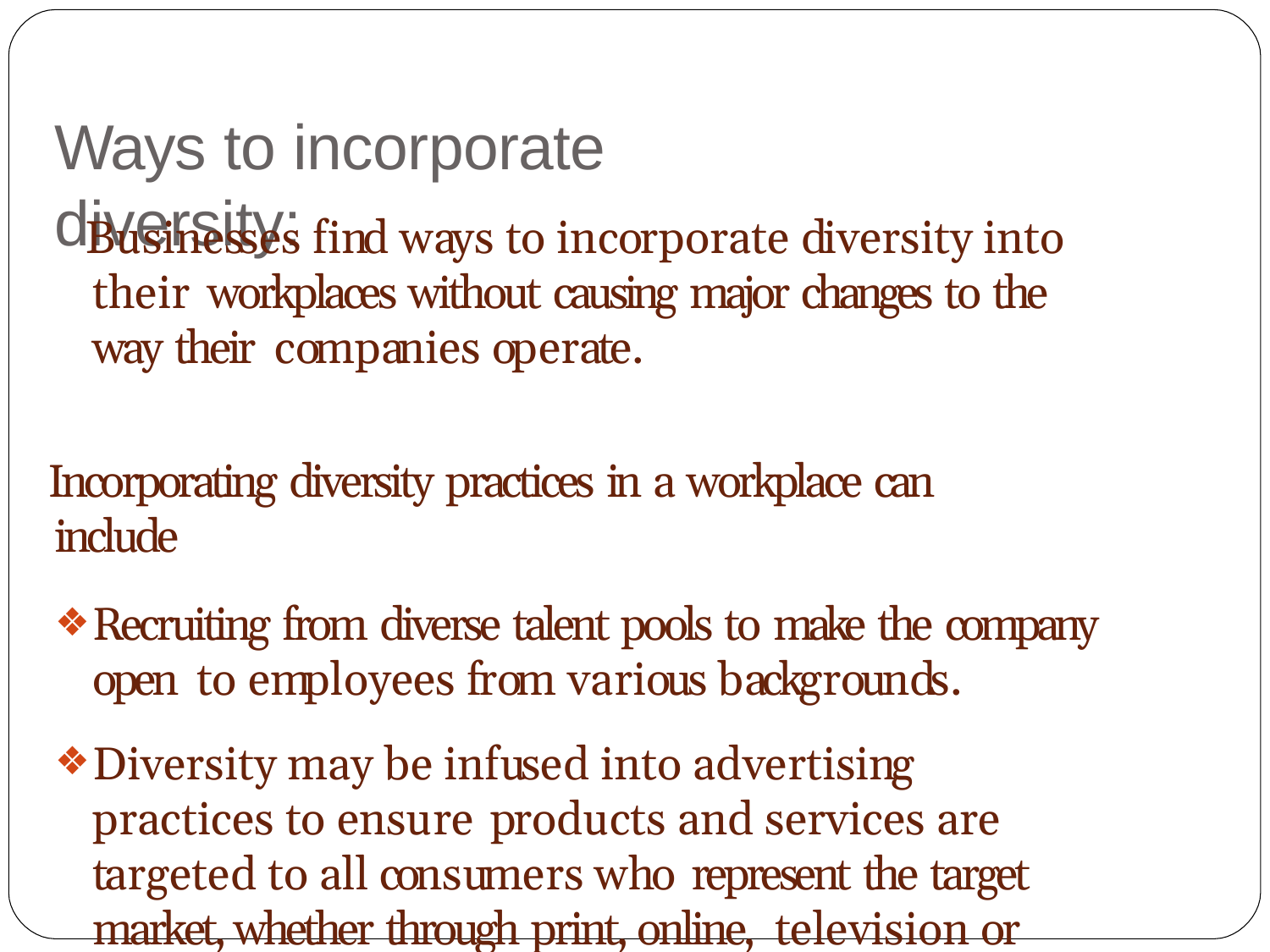

# Ways to incorporate diversity:
Businesses find ways to incorporate diversity into their  workplaces without causing major changes to the way their  companies operate.

Incorporating diversity practices in a workplace can include
Recruiting from diverse talent pools to make the company open  to employees from various backgrounds.
Diversity may be infused into advertising practices to ensure  products and services are targeted to all consumers who  represent the target market, whether through print, online,  television or radio.